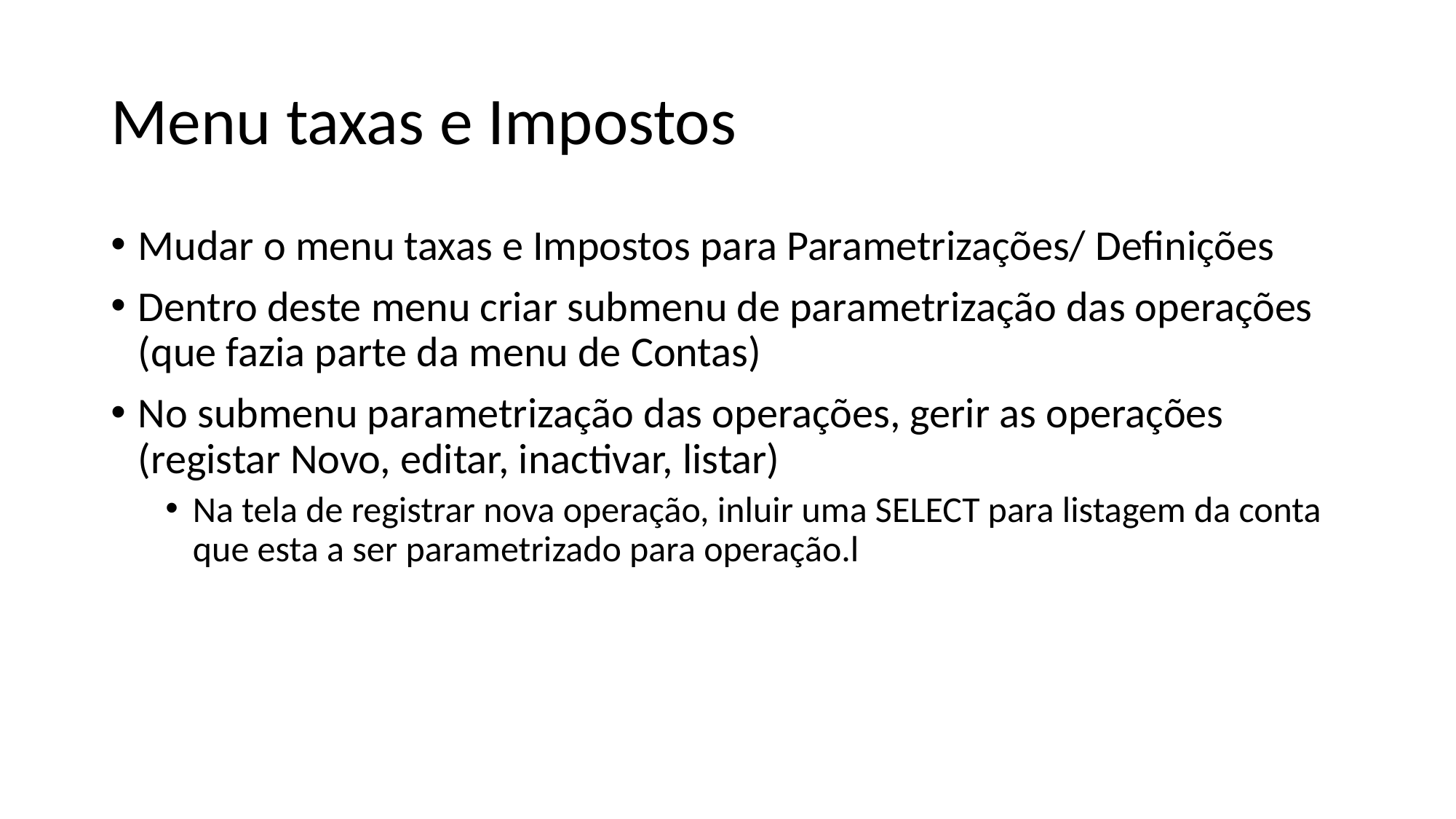

# Menu taxas e Impostos
Mudar o menu taxas e Impostos para Parametrizações/ Definições
Dentro deste menu criar submenu de parametrização das operações (que fazia parte da menu de Contas)
No submenu parametrização das operações, gerir as operações (registar Novo, editar, inactivar, listar)
Na tela de registrar nova operação, inluir uma SELECT para listagem da conta que esta a ser parametrizado para operação.l